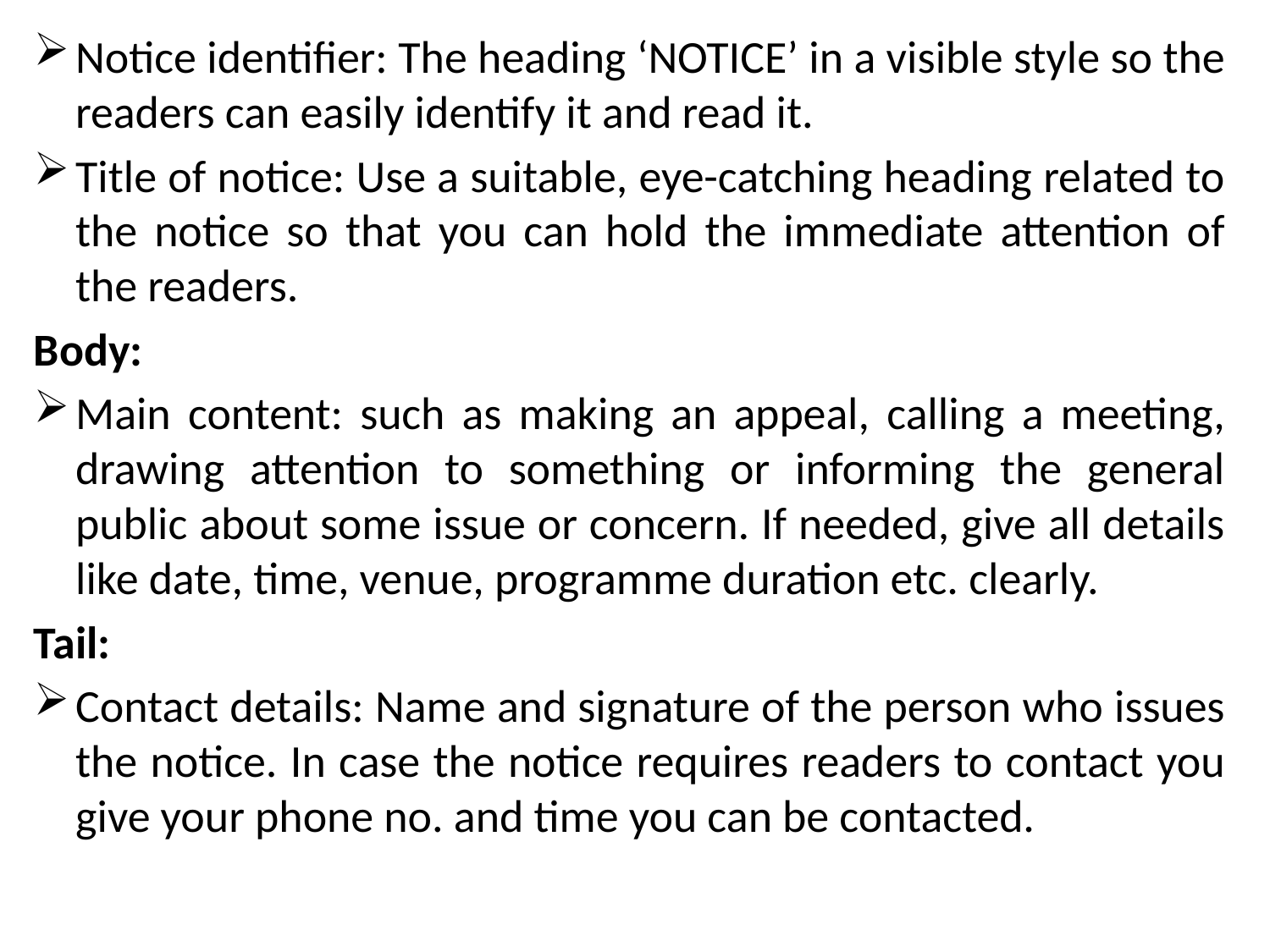

Notice identifier: The heading ‘NOTICE’ in a visible style so the readers can easily identify it and read it.
Title of notice: Use a suitable, eye-catching heading related to the notice so that you can hold the immediate attention of the readers.
Body:
Main content: such as making an appeal, calling a meeting, drawing attention to something or informing the general public about some issue or concern. If needed, give all details like date, time, venue, programme duration etc. clearly.
Tail:
Contact details: Name and signature of the person who issues the notice. In case the notice requires readers to contact you give your phone no. and time you can be contacted.